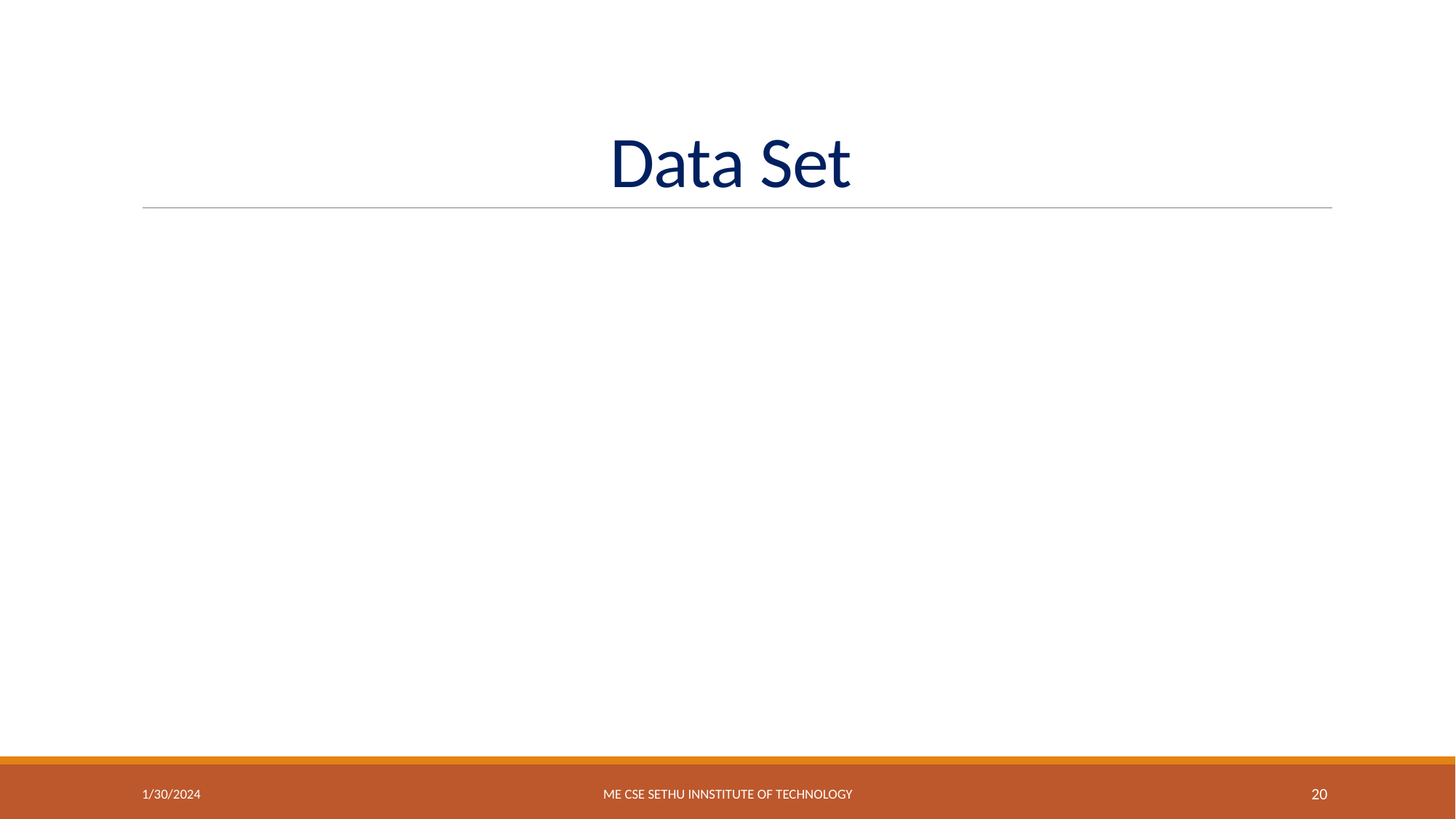

# Data Set

1/30/2024
ME CSE SETHU INNSTITUTE OF TECHNOLOGY
20